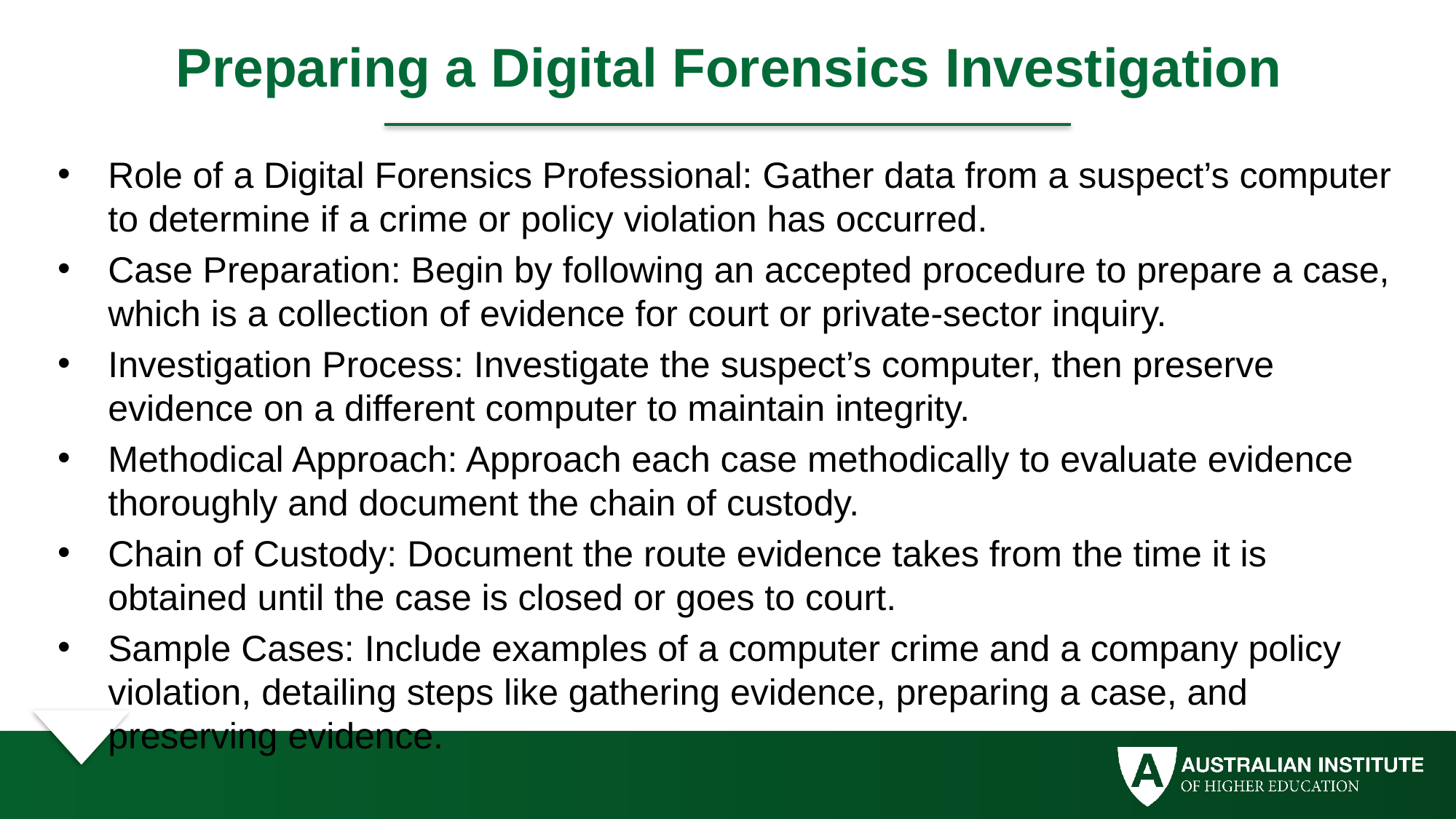

# Preparing a Digital Forensics Investigation
Role of a Digital Forensics Professional: Gather data from a suspect’s computer to determine if a crime or policy violation has occurred.
Case Preparation: Begin by following an accepted procedure to prepare a case, which is a collection of evidence for court or private-sector inquiry.
Investigation Process: Investigate the suspect’s computer, then preserve evidence on a different computer to maintain integrity.
Methodical Approach: Approach each case methodically to evaluate evidence thoroughly and document the chain of custody.
Chain of Custody: Document the route evidence takes from the time it is obtained until the case is closed or goes to court.
Sample Cases: Include examples of a computer crime and a company policy violation, detailing steps like gathering evidence, preparing a case, and preserving evidence.